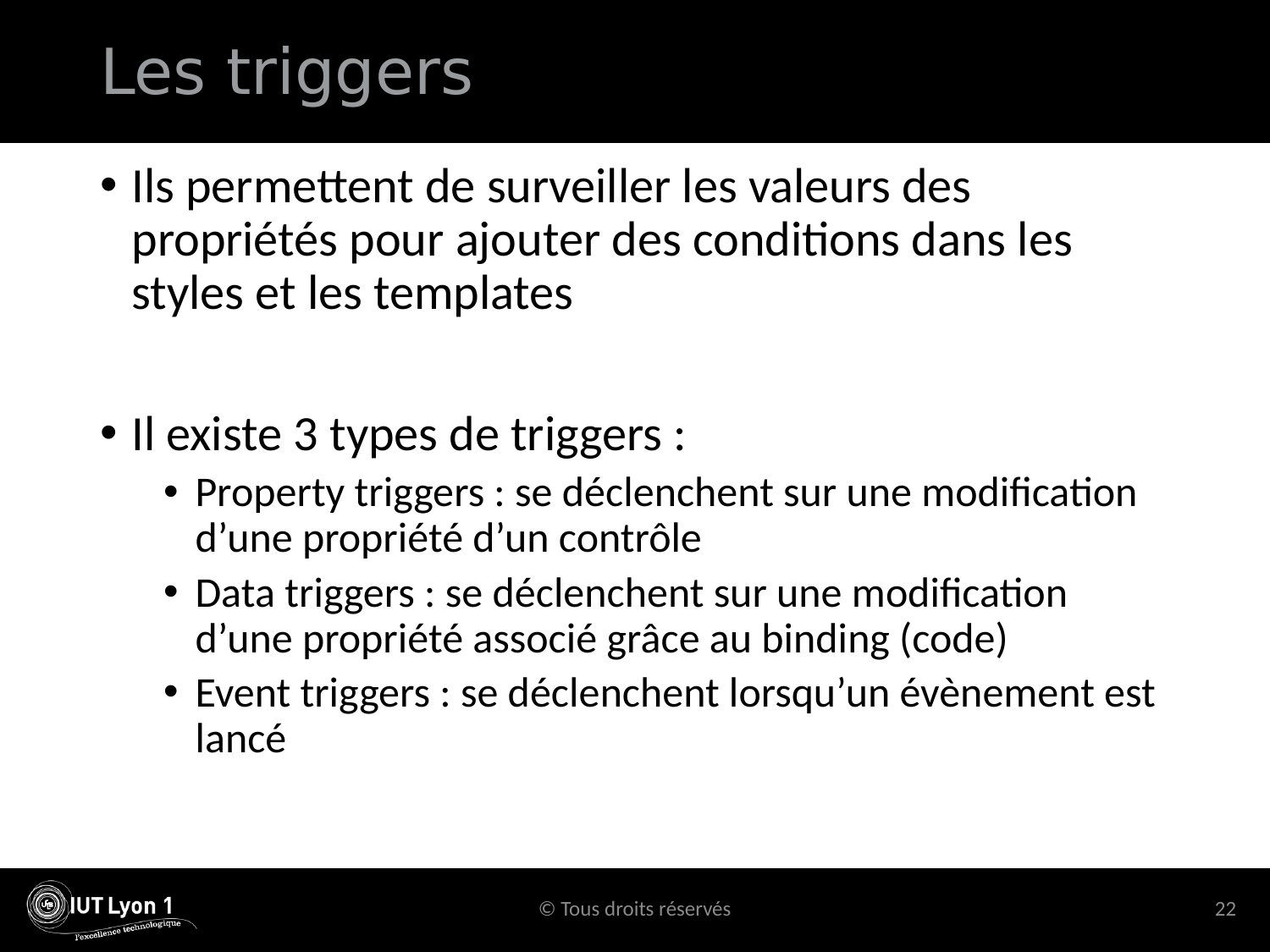

# Les triggers
Ils permettent de surveiller les valeurs des propriétés pour ajouter des conditions dans les styles et les templates

Il existe 3 types de triggers :
Property triggers : se déclenchent sur une modification d’une propriété d’un contrôle
Data triggers : se déclenchent sur une modification d’une propriété associé grâce au binding (code)
Event triggers : se déclenchent lorsqu’un évènement est lancé

© Tous droits réservés
22